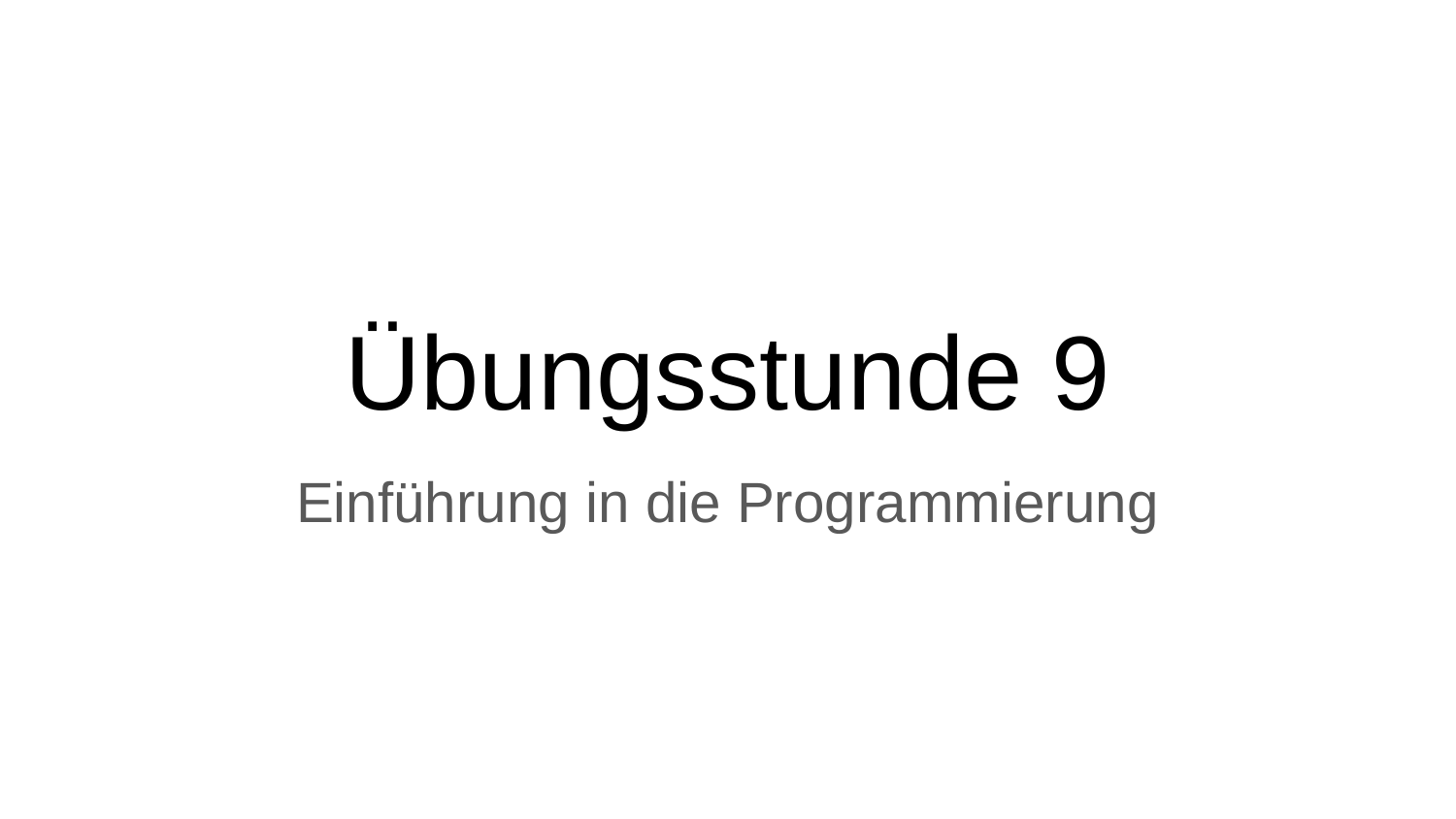

# Übungsstunde 9
Einführung in die Programmierung